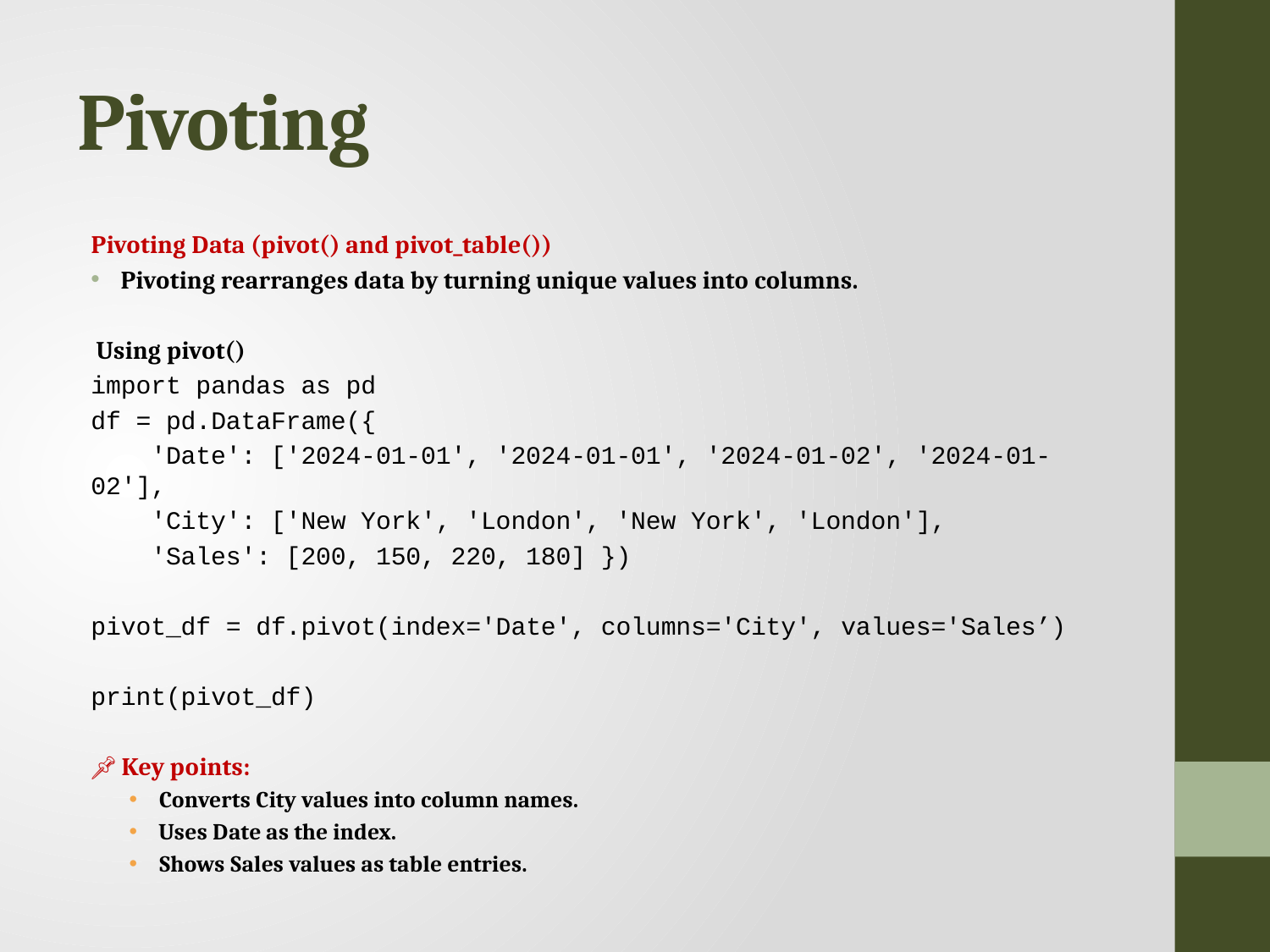

# Pivoting
Pivoting Data (pivot() and pivot_table())
Pivoting rearranges data by turning unique values into columns.

 Using pivot()
import pandas as pd
df = pd.DataFrame({
    'Date': ['2024-01-01', '2024-01-01', '2024-01-02', '2024-01-02'],
    'City': ['New York', 'London', 'New York', 'London'],
    'Sales': [200, 150, 220, 180] })

pivot_df = df.pivot(index='Date', columns='City', values='Sales’)

print(pivot_df)

📌 Key points:
Converts City values into column names.
Uses Date as the index.
Shows Sales values as table entries.